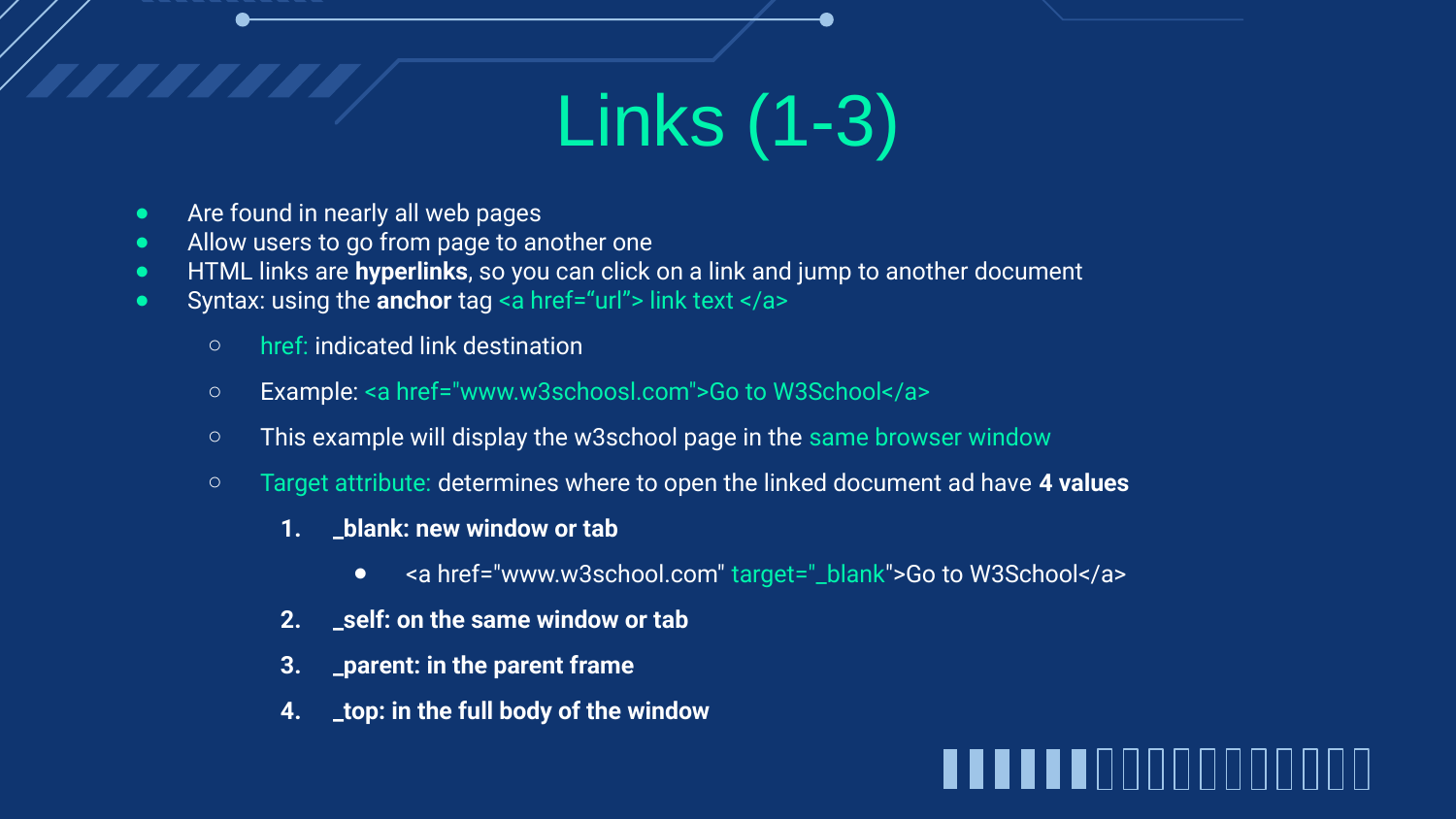

# Links (1-3)
Are found in nearly all web pages
Allow users to go from page to another one
HTML links are hyperlinks, so you can click on a link and jump to another document
Syntax: using the anchor tag <a href=“url”> link text </a>
href: indicated link destination
Example: <a href="www.w3schoosl.com">Go to W3School</a>
This example will display the w3school page in the same browser window
Target attribute: determines where to open the linked document ad have 4 values
_blank: new window or tab
<a href="www.w3school.com" target="_blank">Go to W3School</a>
_self: on the same window or tab
_parent: in the parent frame
_top: in the full body of the window